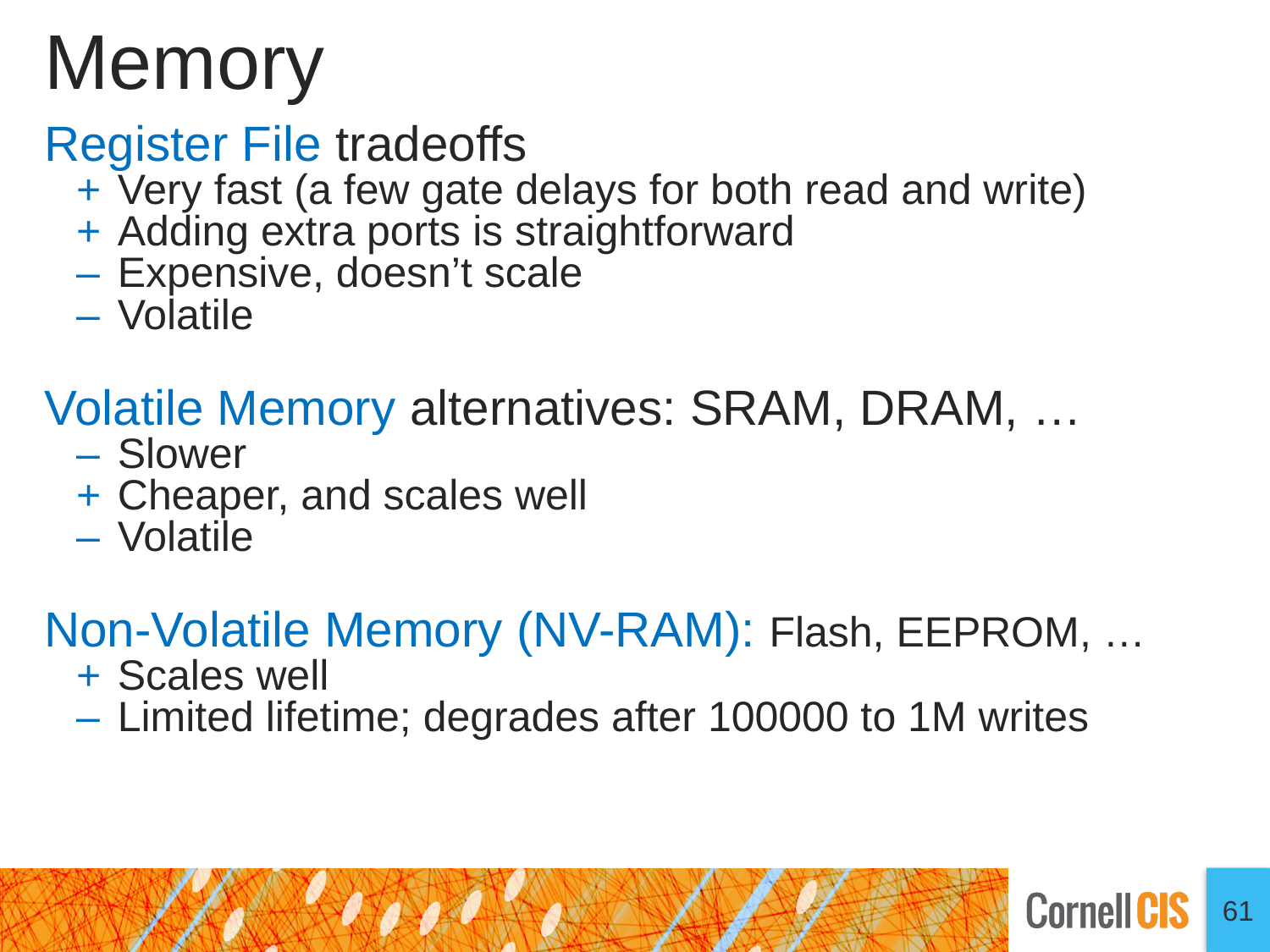

# Memory
Register File tradeoffs
+	Very fast (a few gate delays for both read and write)
+	Adding extra ports is straightforward
– 	Expensive, doesn’t scale
– 	Volatile

Volatile Memory alternatives: SRAM, DRAM, …
– 	Slower
+	Cheaper, and scales well
– 	Volatile

Non-Volatile Memory (NV-RAM): Flash, EEPROM, …
+	Scales well
– 	Limited lifetime; degrades after 100000 to 1M writes
61